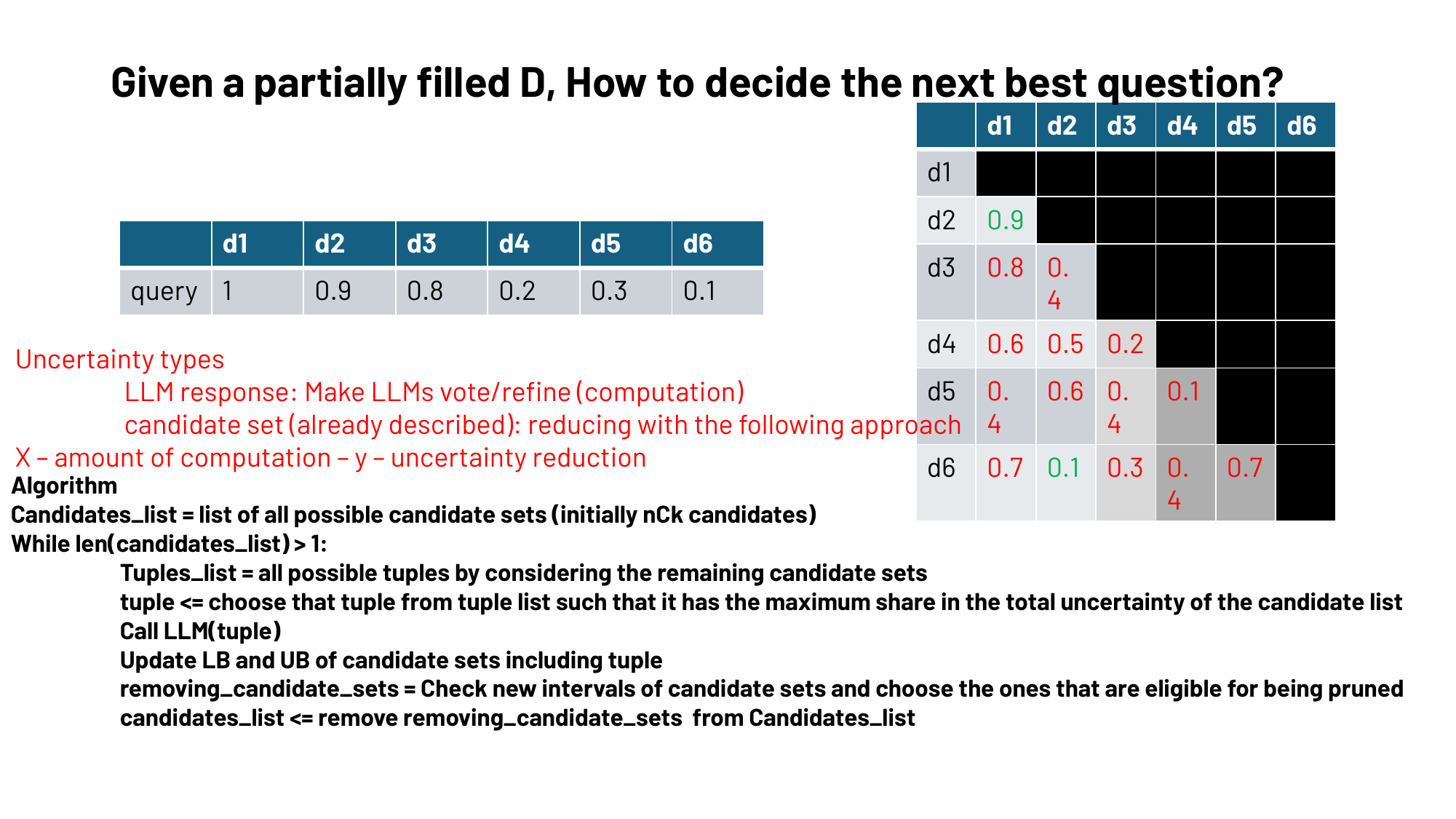

Given a partially filled D, How to decide the next best question?

|  | d1 | d2 | d3 | d4 | d5 | d6 |
| --- | --- | --- | --- | --- | --- | --- |
| d1 |  |  |  |  |  |  |
| d2 | 0.9 |  |  |  |  |  |
| d3 | 0.8 | 0.4 |  |  |  |  |
| d4 | 0.6 | 0.5 | 0.2 |  |  |  |
| d5 | 0.4 | 0.6 | 0.4 | 0.1 |  |  |
| d6 | 0.7 | 0.1 | 0.3 | 0.4 | 0.7 |  |
|  | d1 | d2 | d3 | d4 | d5 | d6 |
| --- | --- | --- | --- | --- | --- | --- |
| query | 1 | 0.9 | 0.8 | 0.2 | 0.3 | 0.1 |
Uncertainty types
	LLM response: Make LLMs vote/refine (computation)
	candidate set (already described): reducing with the following approach
X – amount of computation – y – uncertainty reduction
Algorithm
Candidates_list = list of all possible candidate sets (initially nCk candidates)
While len(candidates_list) > 1:
	Tuples_list = all possible tuples by considering the remaining candidate sets
	tuple <= choose that tuple from tuple list such that it has the maximum share in the total uncertainty of the candidate list
	Call LLM(tuple)
	Update LB and UB of candidate sets including tuple
	removing_candidate_sets = Check new intervals of candidate sets and choose the ones that are eligible for being pruned
	candidates_list <= remove removing_candidate_sets  from Candidates_list